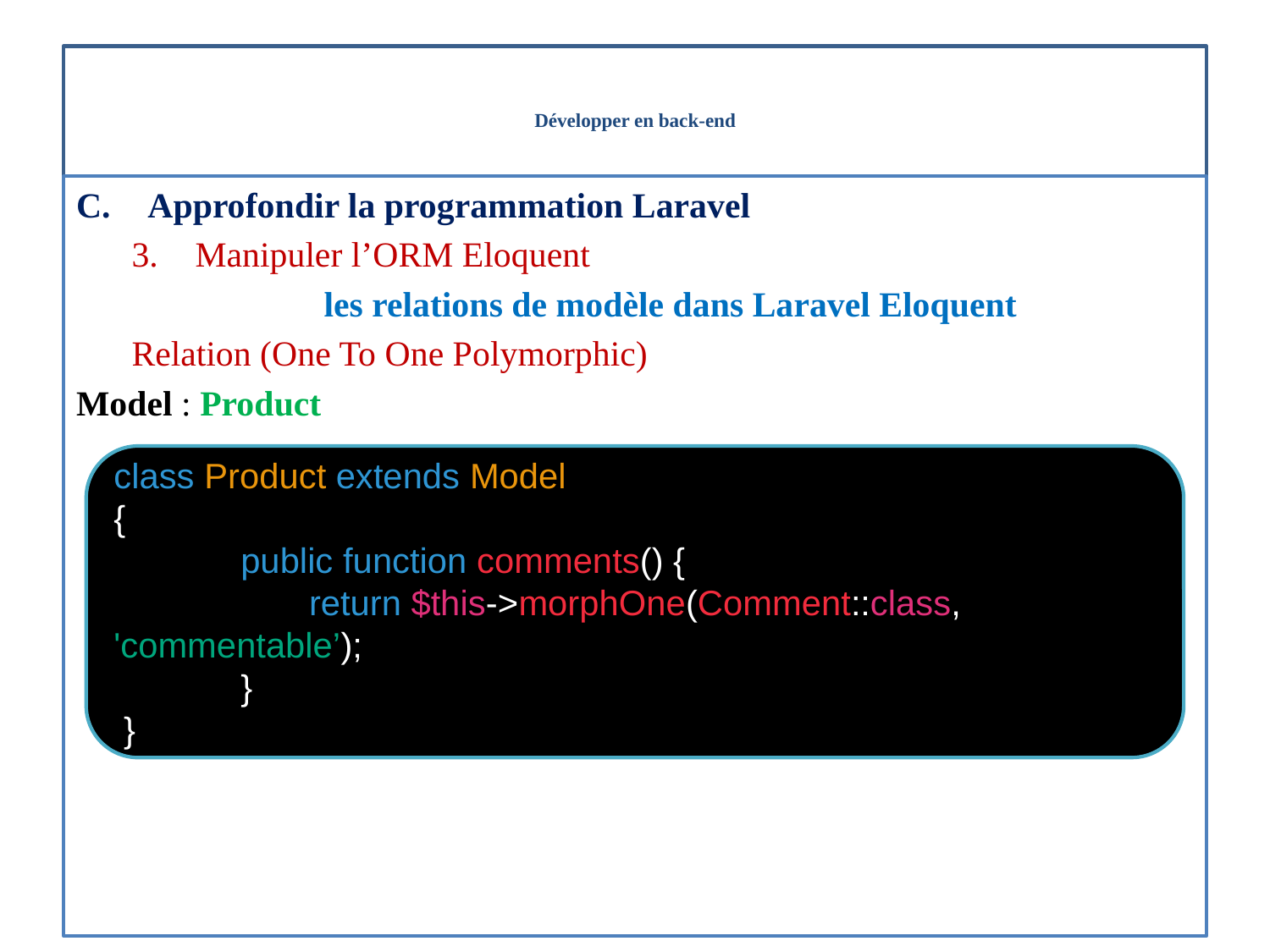

# Développer en back-end
Approfondir la programmation Laravel
Manipuler l’ORM Eloquent
les relations de modèle dans Laravel Eloquent
Relation (One To One Polymorphic)
Model : Product

class Product extends Model
{
	public function comments() {
	       return $this->morphOne(Comment::class, 'commentable’);
	}
 }